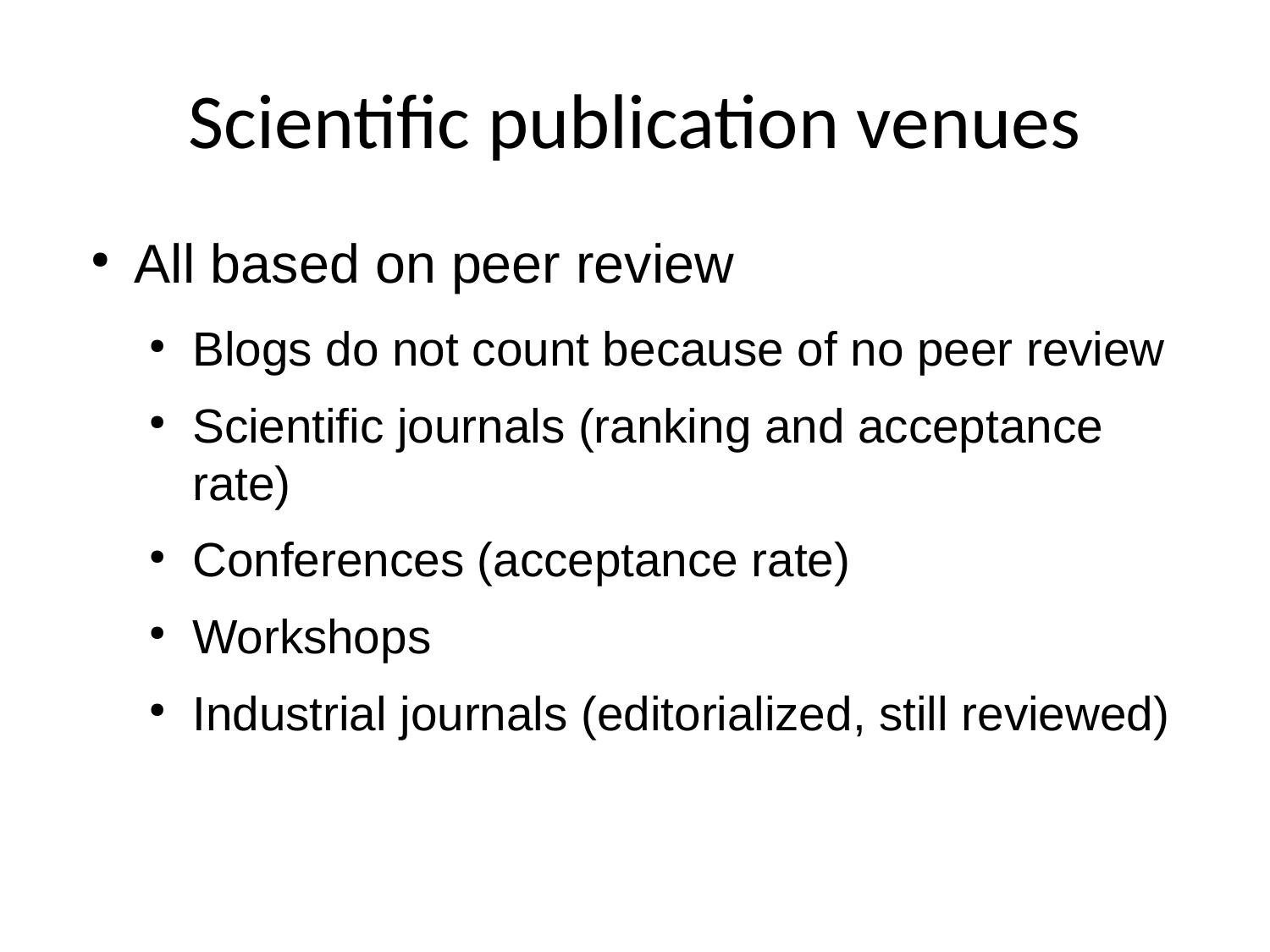

Scientific publication venues
All based on peer review
Blogs do not count because of no peer review
Scientific journals (ranking and acceptance rate)
Conferences (acceptance rate)
Workshops
Industrial journals (editorialized, still reviewed)